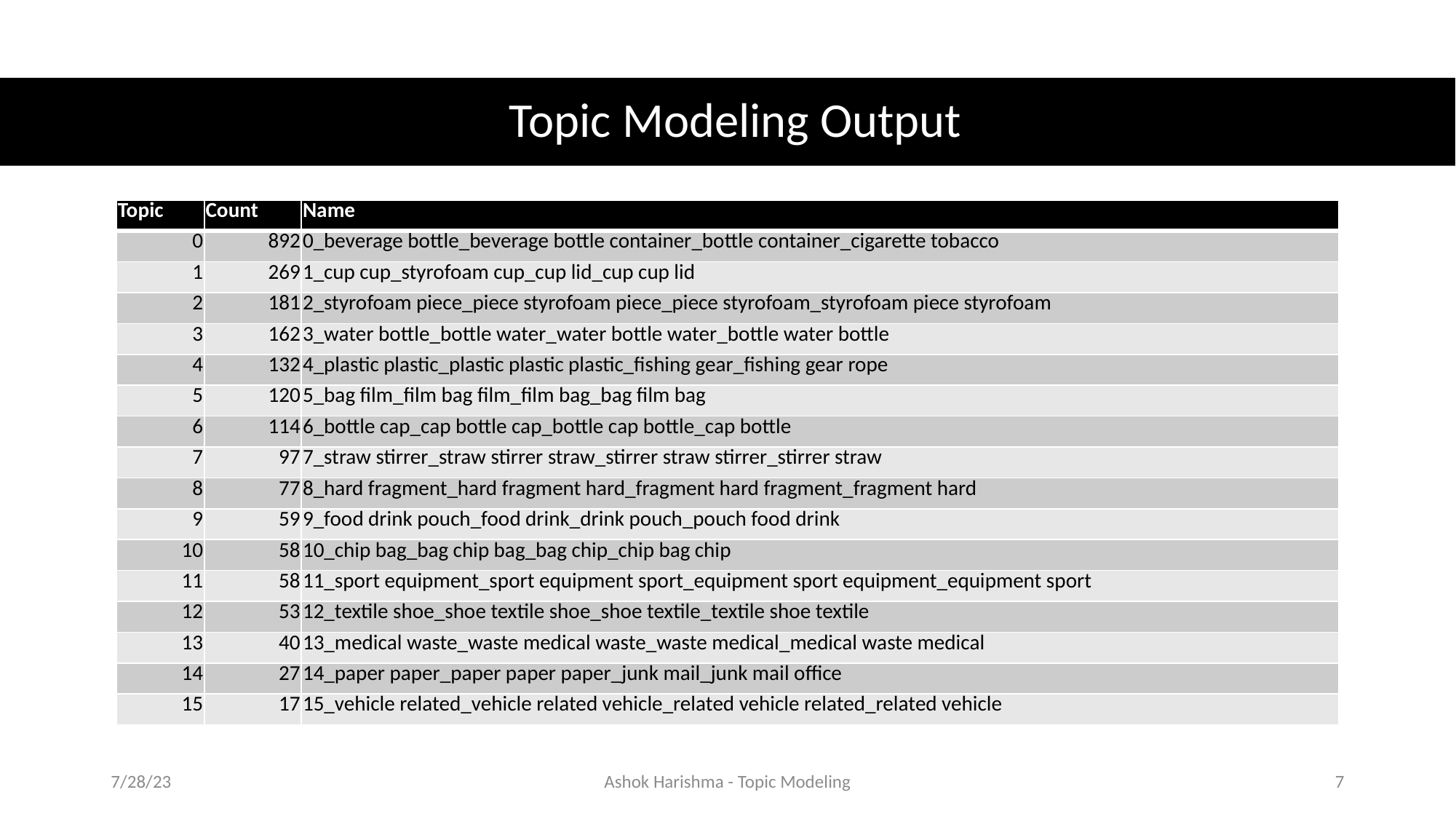

# Topic Modeling Output

| Topic | Count | Name |
| --- | --- | --- |
| 0 | 892 | 0\_beverage bottle\_beverage bottle container\_bottle container\_cigarette tobacco |
| 1 | 269 | 1\_cup cup\_styrofoam cup\_cup lid\_cup cup lid |
| 2 | 181 | 2\_styrofoam piece\_piece styrofoam piece\_piece styrofoam\_styrofoam piece styrofoam |
| 3 | 162 | 3\_water bottle\_bottle water\_water bottle water\_bottle water bottle |
| 4 | 132 | 4\_plastic plastic\_plastic plastic plastic\_fishing gear\_fishing gear rope |
| 5 | 120 | 5\_bag film\_film bag film\_film bag\_bag film bag |
| 6 | 114 | 6\_bottle cap\_cap bottle cap\_bottle cap bottle\_cap bottle |
| 7 | 97 | 7\_straw stirrer\_straw stirrer straw\_stirrer straw stirrer\_stirrer straw |
| 8 | 77 | 8\_hard fragment\_hard fragment hard\_fragment hard fragment\_fragment hard |
| 9 | 59 | 9\_food drink pouch\_food drink\_drink pouch\_pouch food drink |
| 10 | 58 | 10\_chip bag\_bag chip bag\_bag chip\_chip bag chip |
| 11 | 58 | 11\_sport equipment\_sport equipment sport\_equipment sport equipment\_equipment sport |
| 12 | 53 | 12\_textile shoe\_shoe textile shoe\_shoe textile\_textile shoe textile |
| 13 | 40 | 13\_medical waste\_waste medical waste\_waste medical\_medical waste medical |
| 14 | 27 | 14\_paper paper\_paper paper paper\_junk mail\_junk mail office |
| 15 | 17 | 15\_vehicle related\_vehicle related vehicle\_related vehicle related\_related vehicle |
7/28/23
Ashok Harishma - Topic Modeling
7